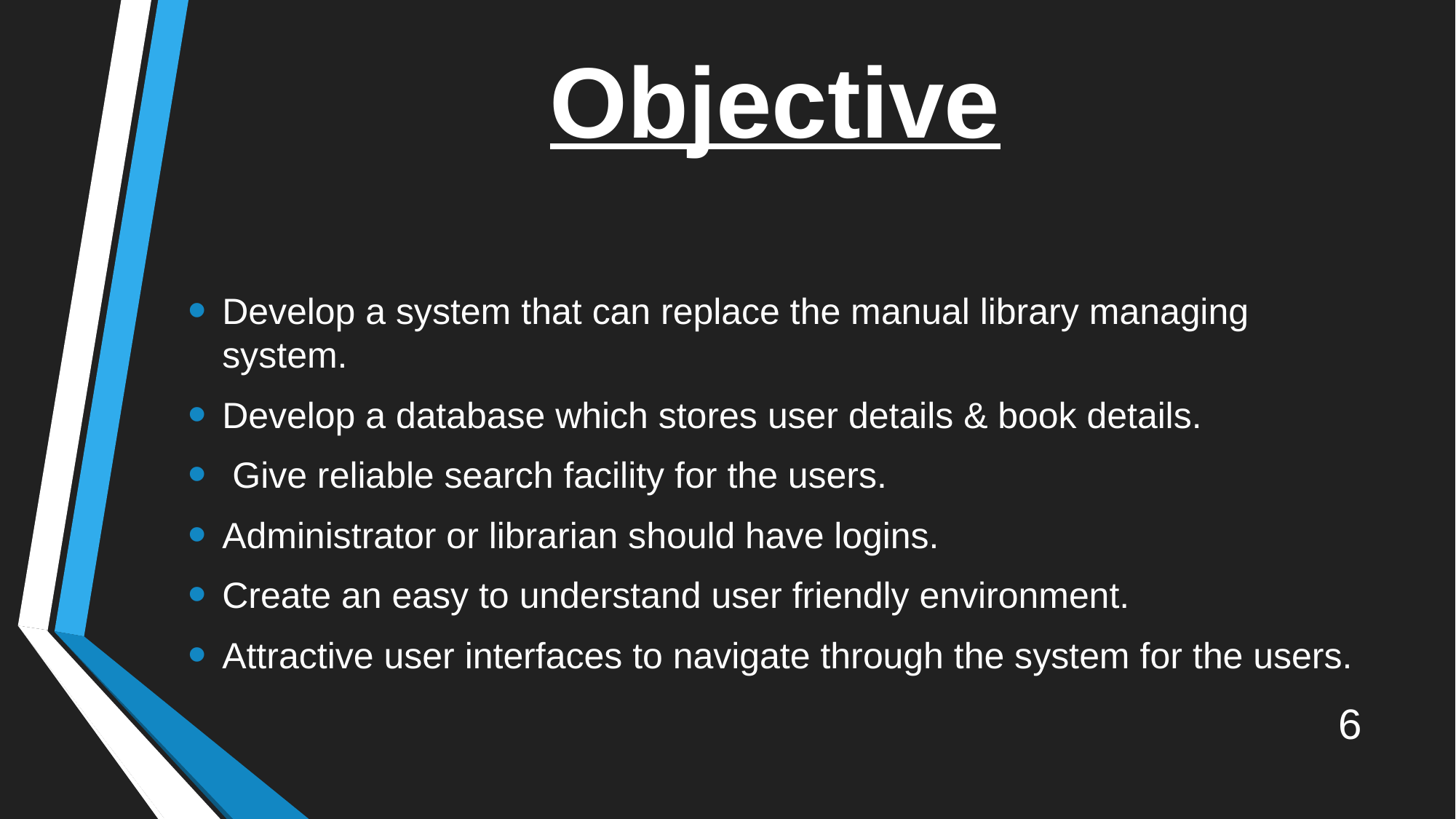

# Objective

Develop a system that can replace the manual library managing system.
Develop a database which stores user details & book details.
 Give reliable search facility for the users.
Administrator or librarian should have logins.
Create an easy to understand user friendly environment.
Attractive user interfaces to navigate through the system for the users.
6